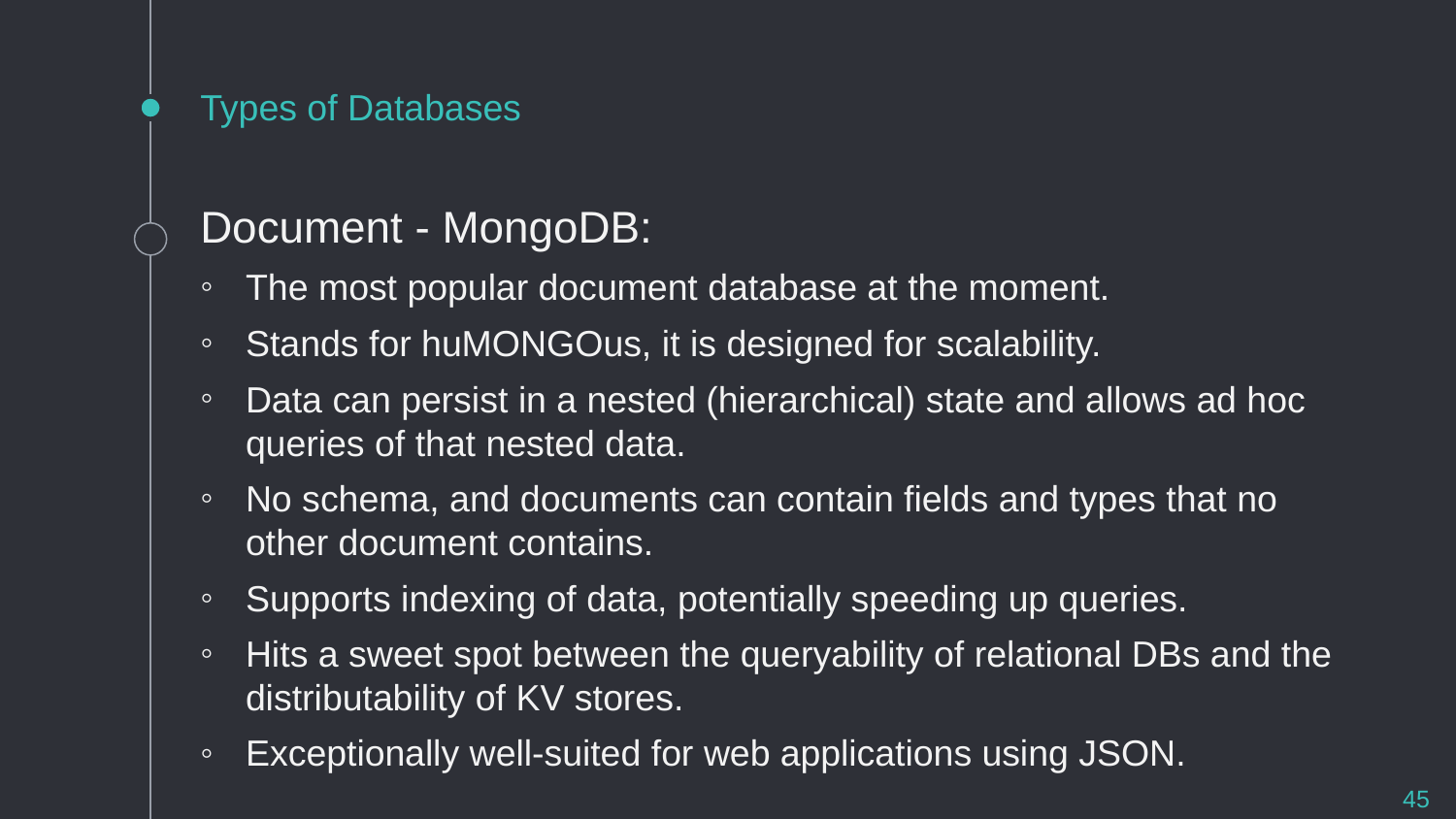

# Types of Databases
Document - MongoDB:
The most popular document database at the moment.
Stands for huMONGOus, it is designed for scalability.
Data can persist in a nested (hierarchical) state and allows ad hoc queries of that nested data.
No schema, and documents can contain fields and types that no other document contains.
Supports indexing of data, potentially speeding up queries.
Hits a sweet spot between the queryability of relational DBs and the distributability of KV stores.
Exceptionally well-suited for web applications using JSON.
45